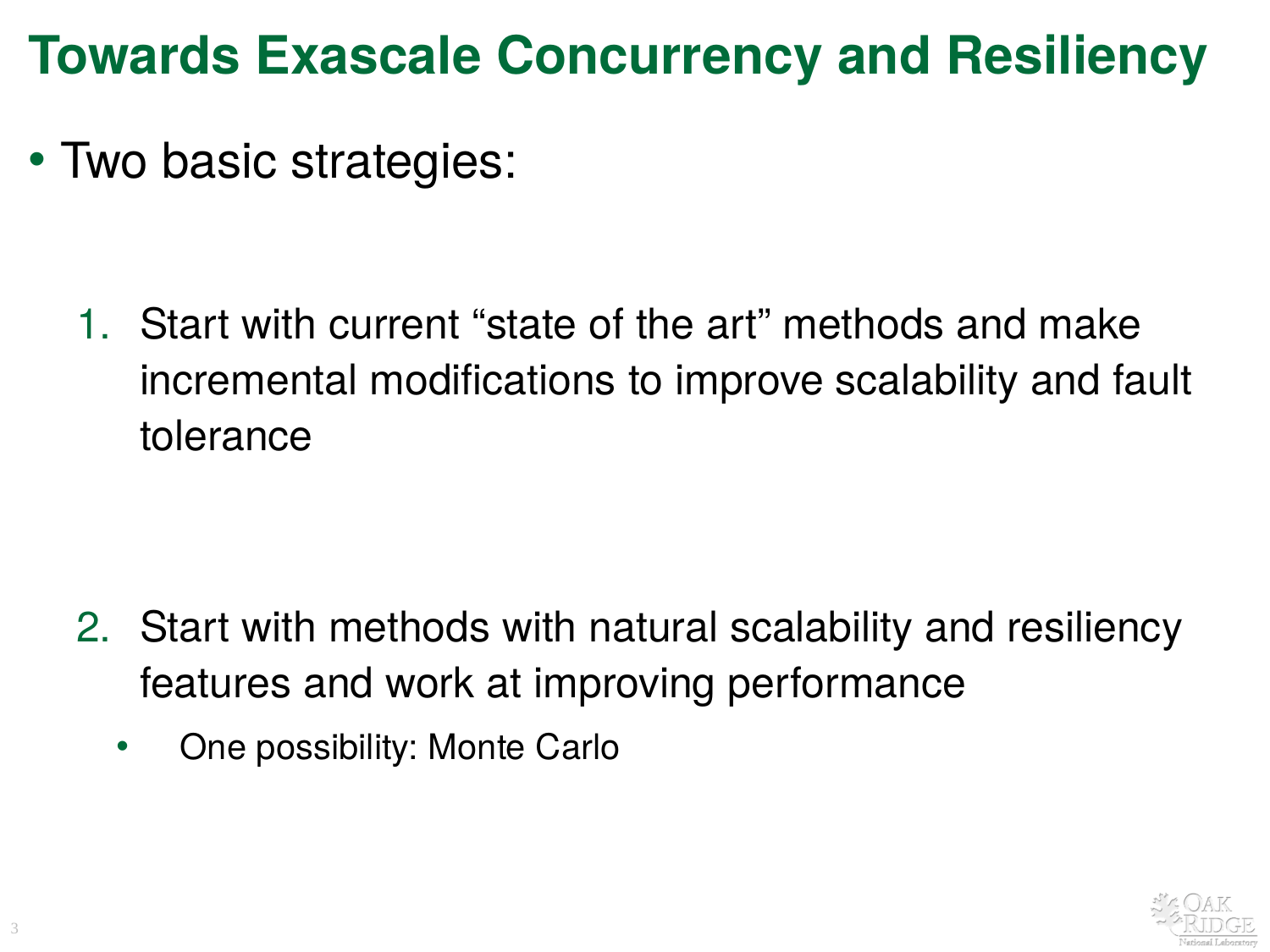

# Towards Exascale Concurrency and Resiliency
Two basic strategies:

Start with current “state of the art” methods and make incremental modifications to improve scalability and fault tolerance

Start with methods with natural scalability and resiliency features and work at improving performance
One possibility: Monte Carlo